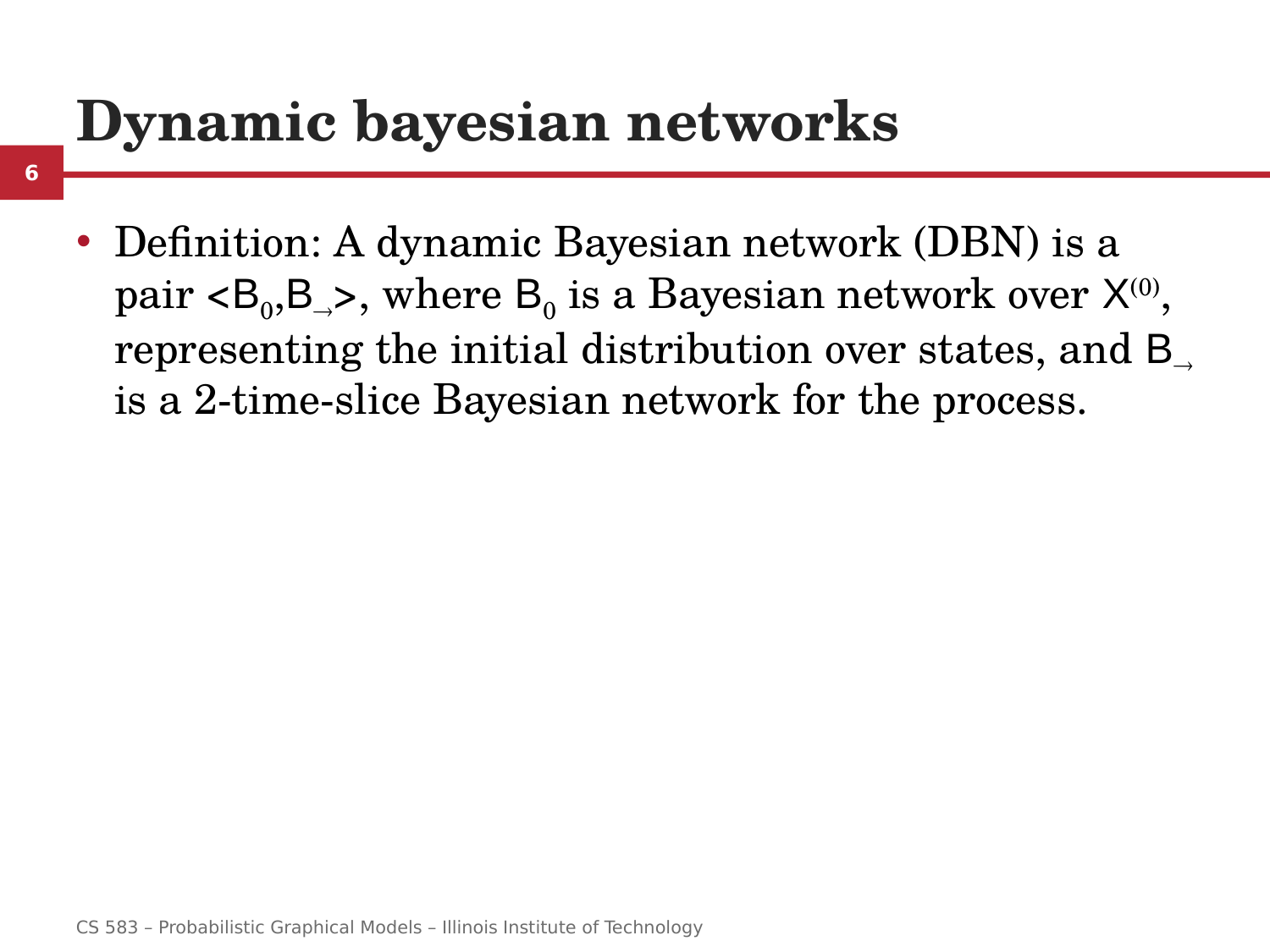

# Dynamic bayesian networks
Definition: A dynamic Bayesian network (DBN) is a pair <B0,B→>, where B0 is a Bayesian network over X(0), representing the initial distribution over states, and B→ is a 2-time-slice Bayesian network for the process.
6
CS 583 – Probabilistic Graphical Models – Illinois Institute of Technology